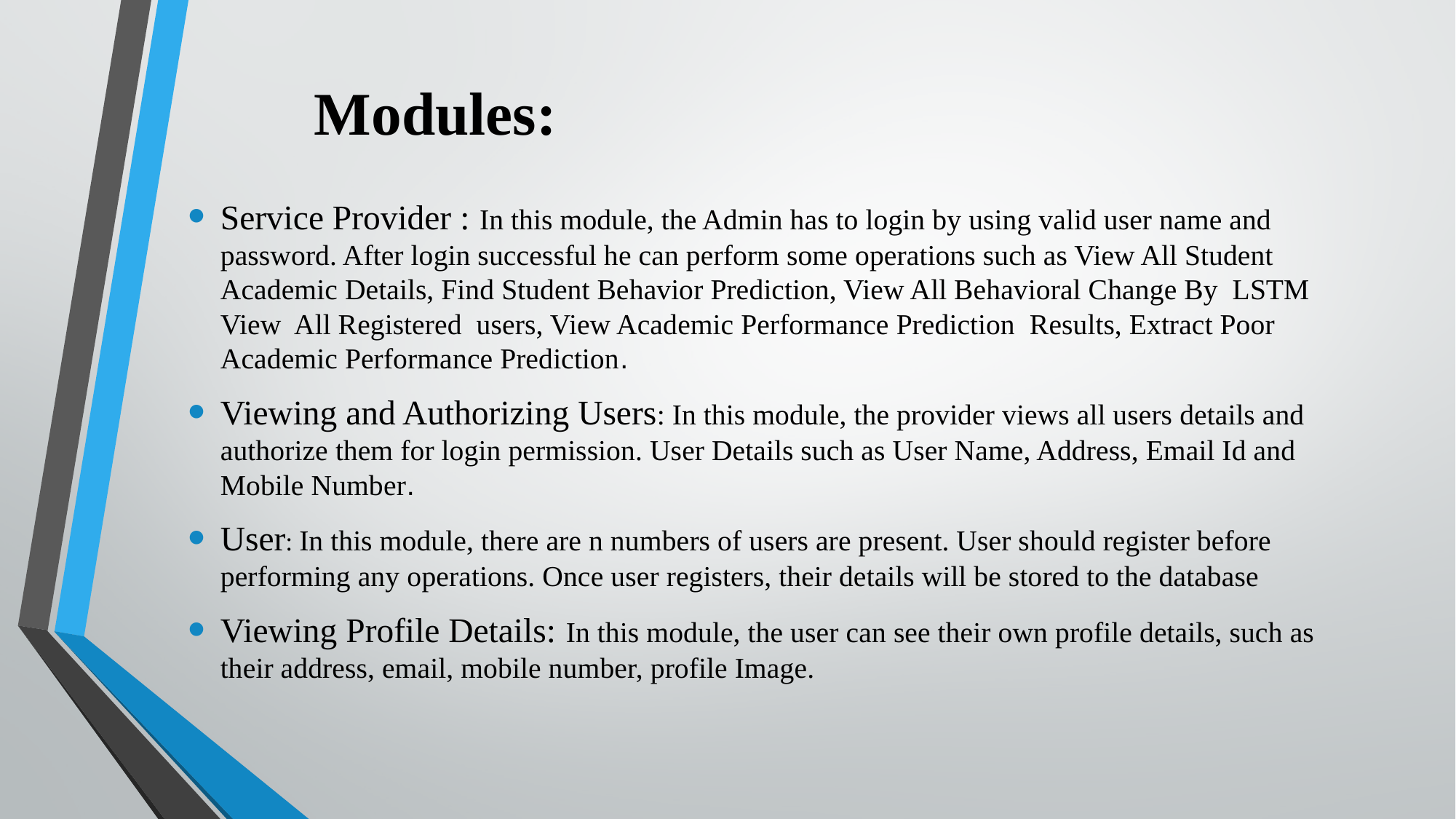

# Modules:
Service Provider : In this module, the Admin has to login by using valid user name and password. After login successful he can perform some operations such as View All Student Academic Details, Find Student Behavior Prediction, View All Behavioral Change By  LSTM View  All Registered  users, View Academic Performance Prediction  Results, Extract Poor Academic Performance Prediction.
Viewing and Authorizing Users: In this module, the provider views all users details and authorize them for login permission. User Details such as User Name, Address, Email Id and Mobile Number.
User: In this module, there are n numbers of users are present. User should register before performing any operations. Once user registers, their details will be stored to the database
Viewing Profile Details: In this module, the user can see their own profile details, such as their address, email, mobile number, profile Image.